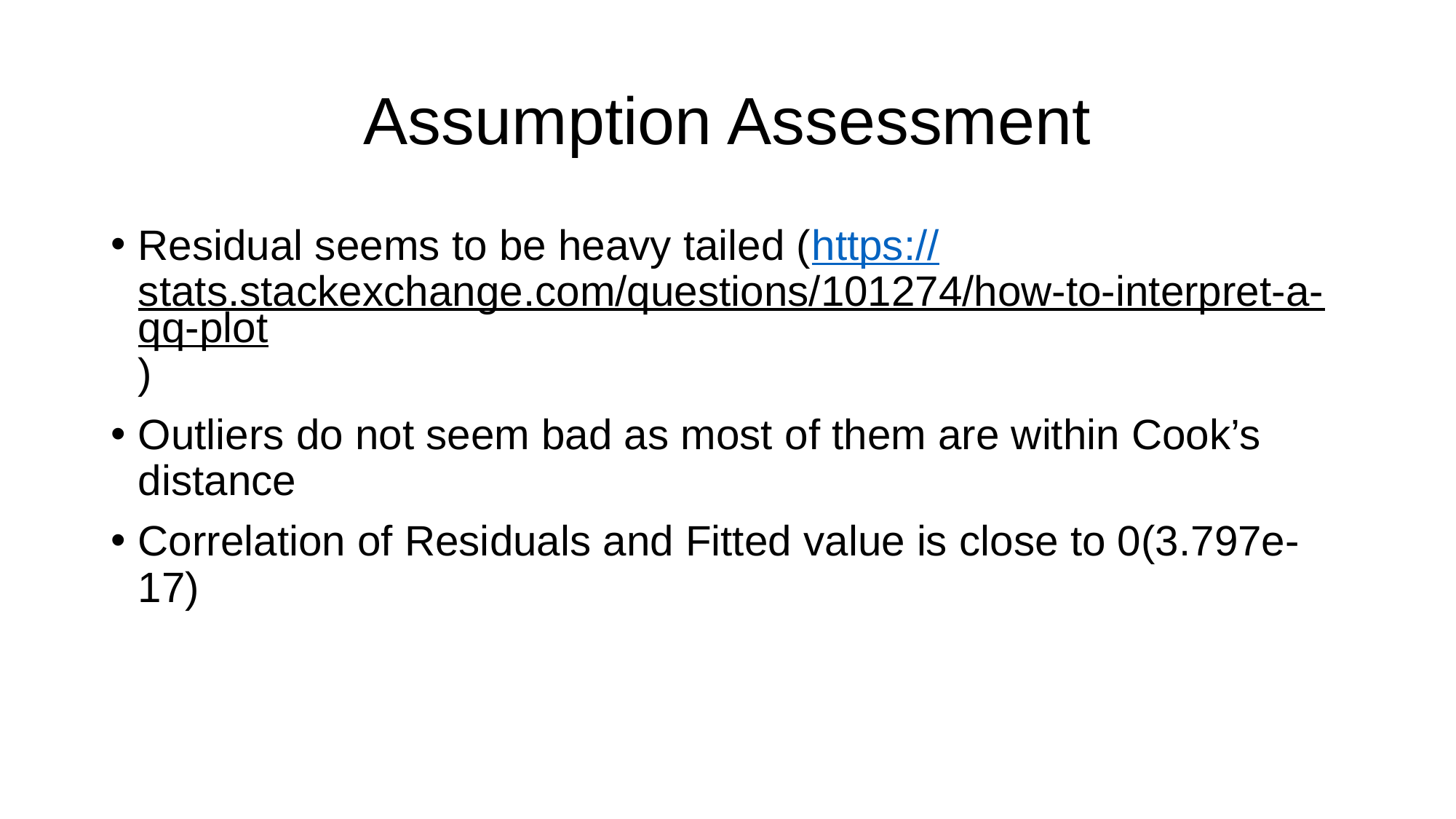

# Assumption Assessment
Residual seems to be heavy tailed (https://stats.stackexchange.com/questions/101274/how-to-interpret-a-qq-plot)
Outliers do not seem bad as most of them are within Cook’s distance
Correlation of Residuals and Fitted value is close to 0(3.797e-17)